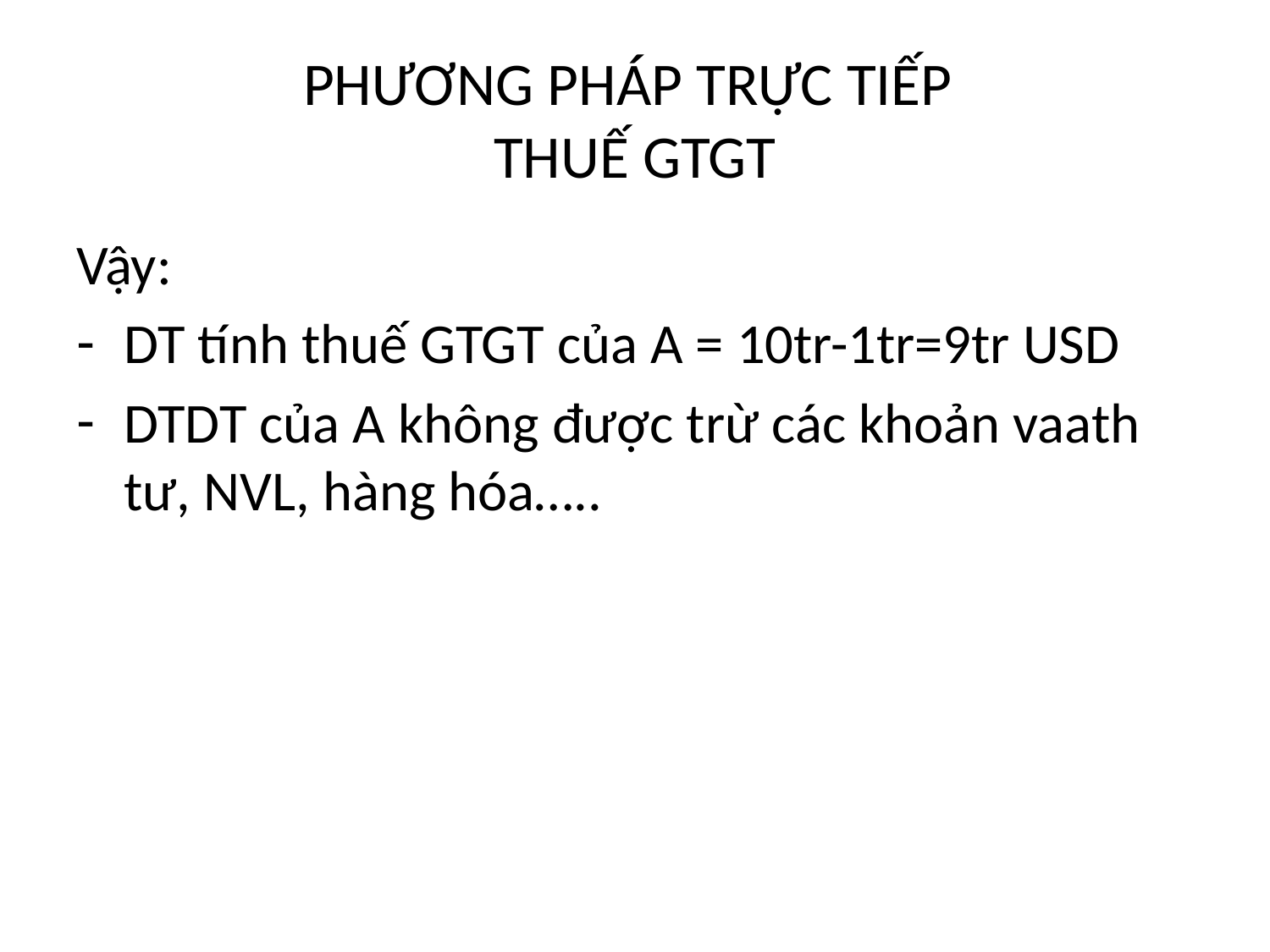

# PHƯƠNG PHÁP TRỰC TIẾP THUẾ GTGT
Vậy:
DT tính thuế GTGT của A = 10tr-1tr=9tr USD
DTDT của A không được trừ các khoản vaath tư, NVL, hàng hóa…..